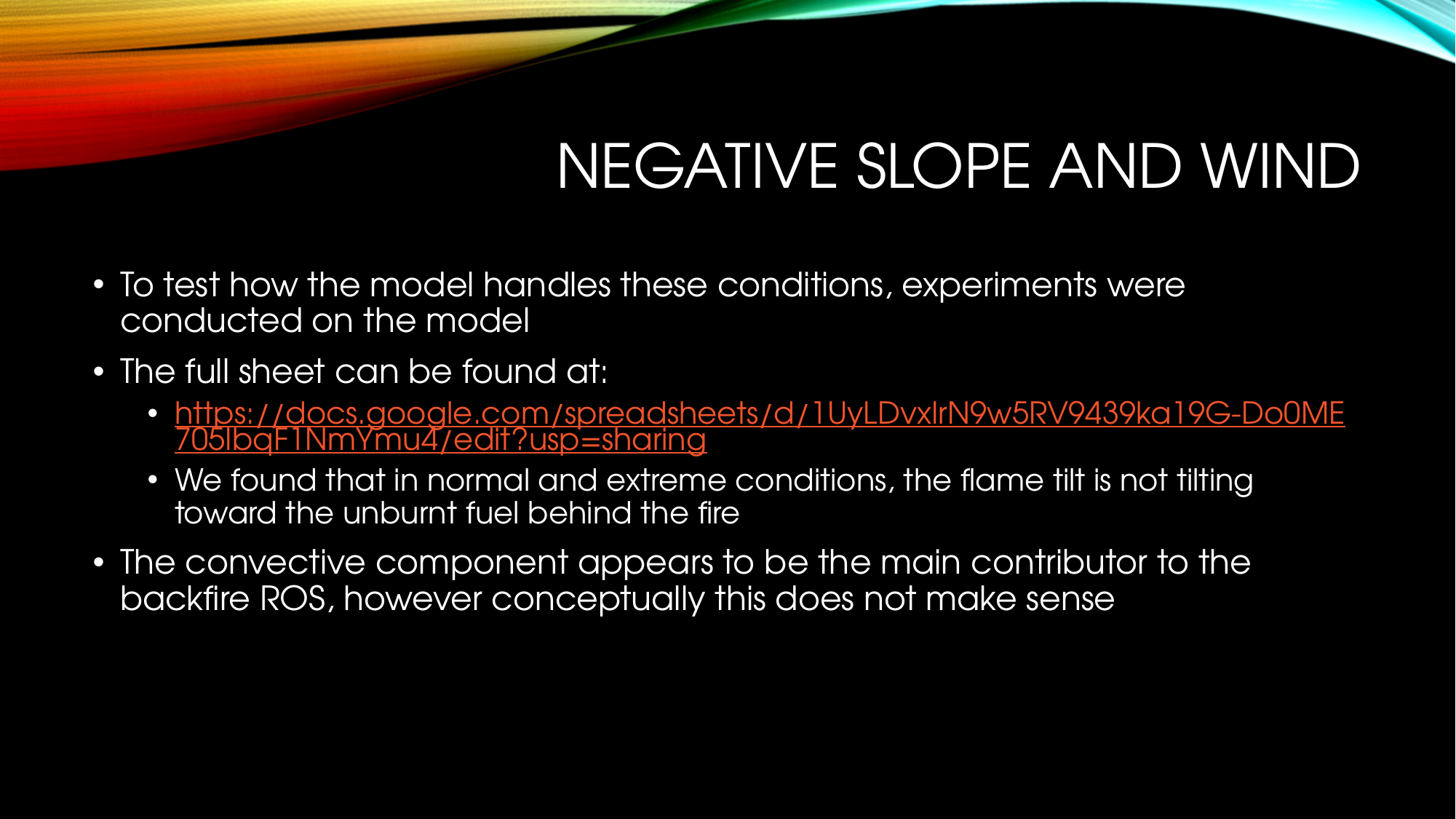

# Negative slope and wind
To test how the model handles these conditions, experiments were conducted on the model
The full sheet can be found at:
https://docs.google.com/spreadsheets/d/1UyLDvxIrN9w5RV9439ka19G-Do0ME705IbqF1NmYmu4/edit?usp=sharing
We found that in normal and extreme conditions, the flame tilt is not tilting toward the unburnt fuel behind the fire
The convective component appears to be the main contributor to the backfire ROS, however conceptually this does not make sense